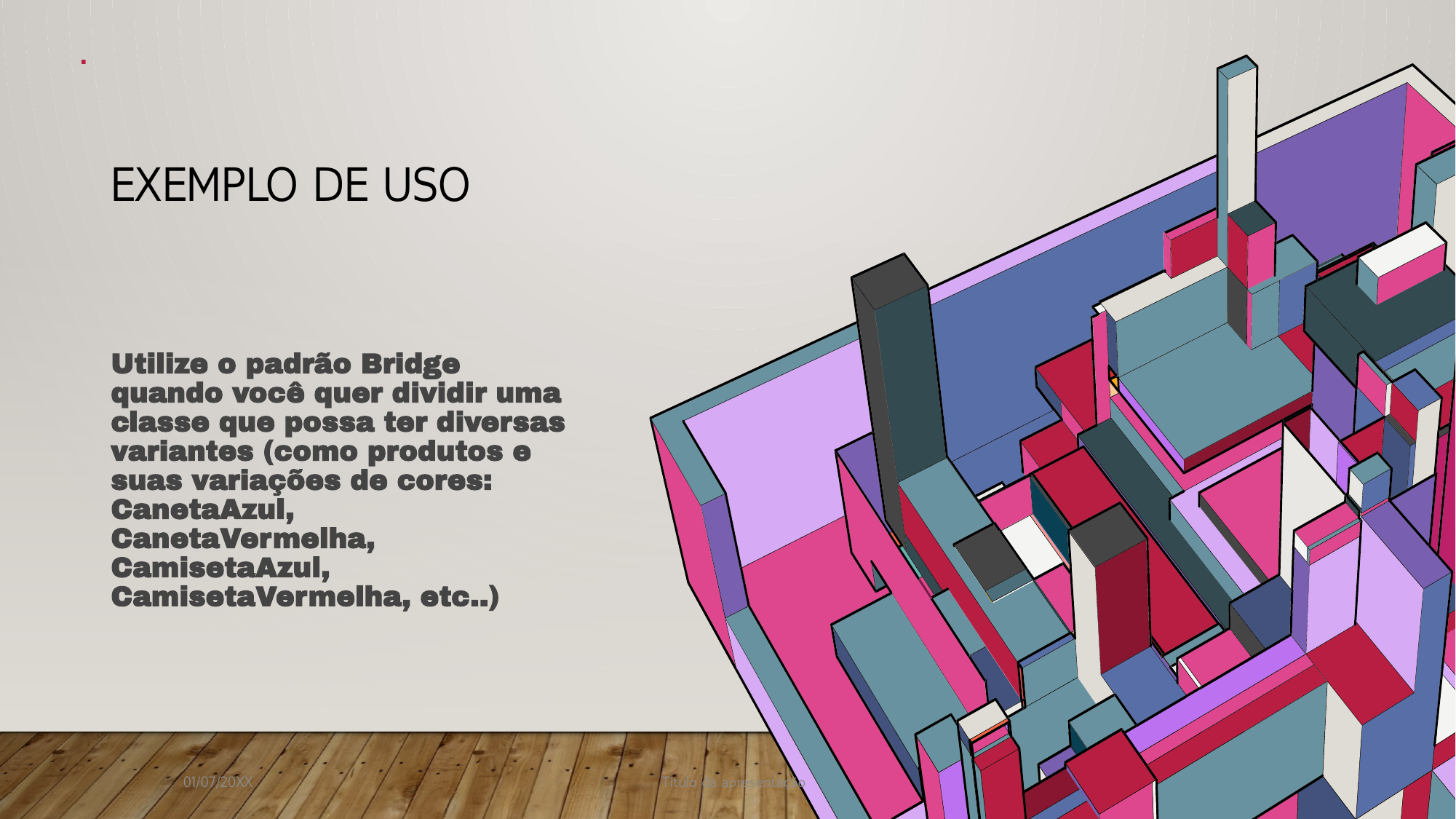

.
# EXEMPLO DE USO
Utilize o padrão Bridge quando você quer dividir uma classe que possa ter diversas variantes (como produtos e suas variações de cores: CanetaAzul, CanetaVermelha, CamisetaAzul, CamisetaVermelha, etc..)

01/07/20XX
Título da apresentação